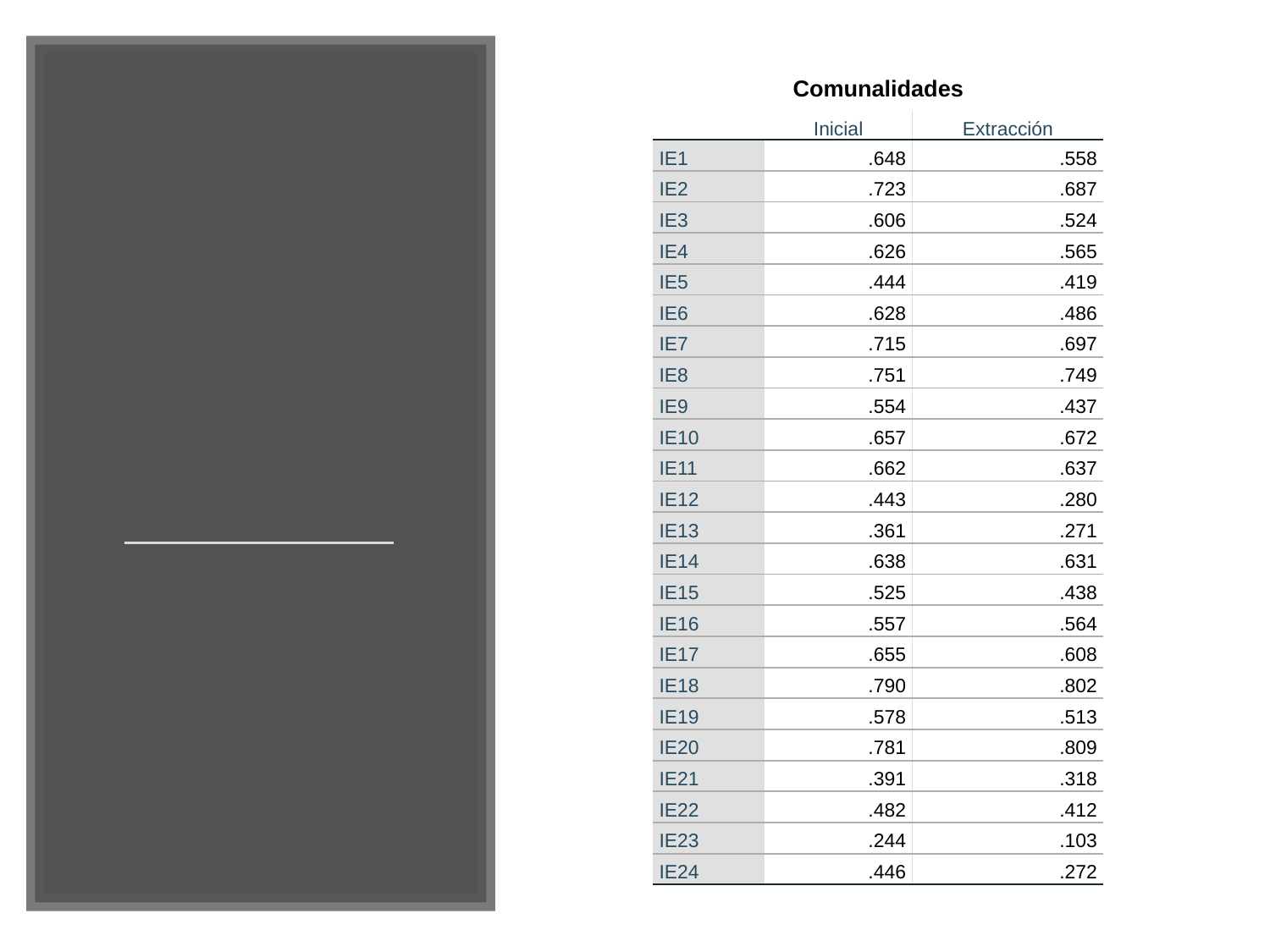

| Comunalidades |  |  |
| --- | --- | --- |
|  | Inicial | Extracción |
| IE1 | .648 | .558 |
| IE2 | .723 | .687 |
| IE3 | .606 | .524 |
| IE4 | .626 | .565 |
| IE5 | .444 | .419 |
| IE6 | .628 | .486 |
| IE7 | .715 | .697 |
| IE8 | .751 | .749 |
| IE9 | .554 | .437 |
| IE10 | .657 | .672 |
| IE11 | .662 | .637 |
| IE12 | .443 | .280 |
| IE13 | .361 | .271 |
| IE14 | .638 | .631 |
| IE15 | .525 | .438 |
| IE16 | .557 | .564 |
| IE17 | .655 | .608 |
| IE18 | .790 | .802 |
| IE19 | .578 | .513 |
| IE20 | .781 | .809 |
| IE21 | .391 | .318 |
| IE22 | .482 | .412 |
| IE23 | .244 | .103 |
| IE24 | .446 | .272 |
#